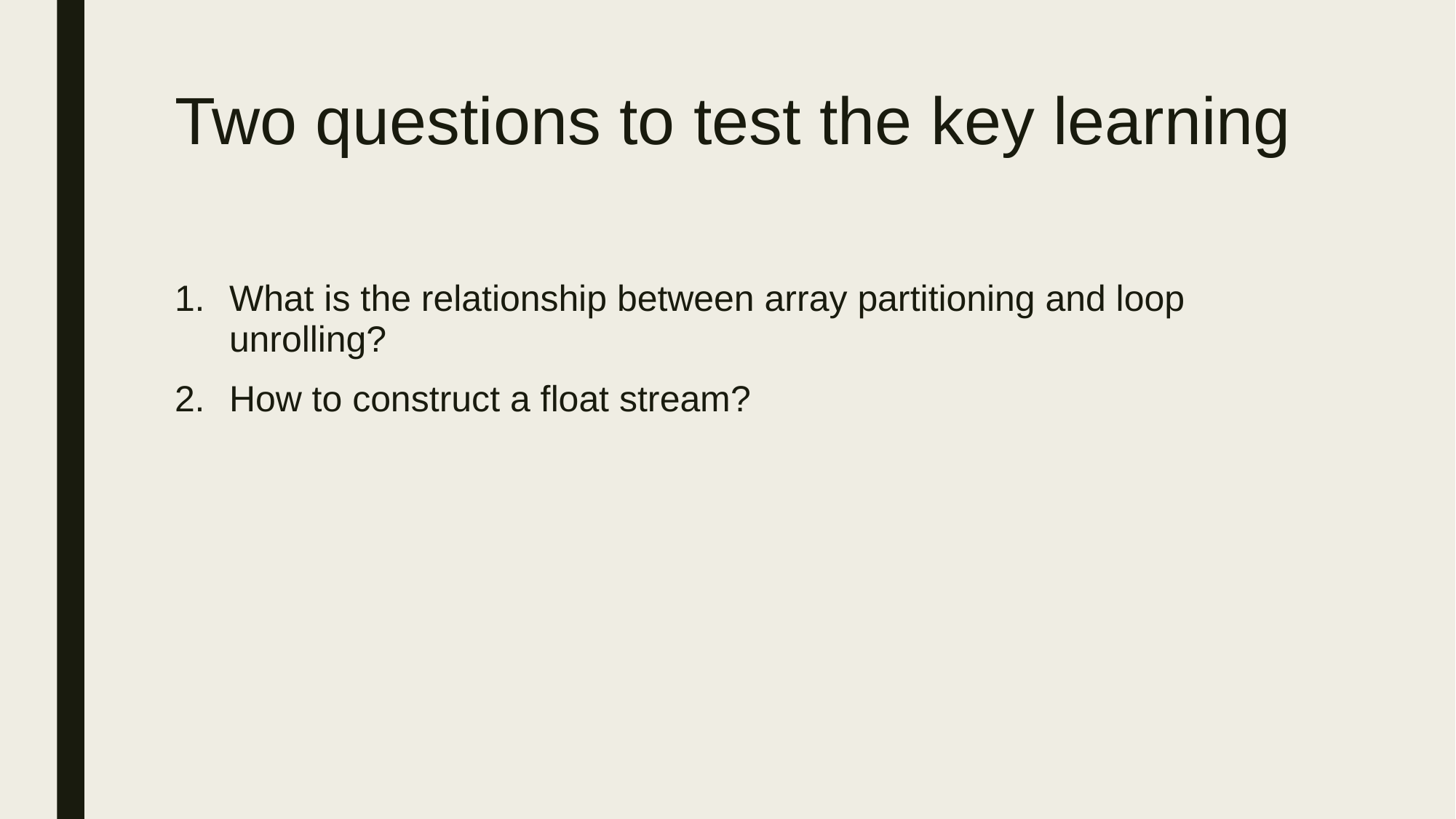

# Two questions to test the key learning
What is the relationship between array partitioning and loop unrolling?
How to construct a float stream?